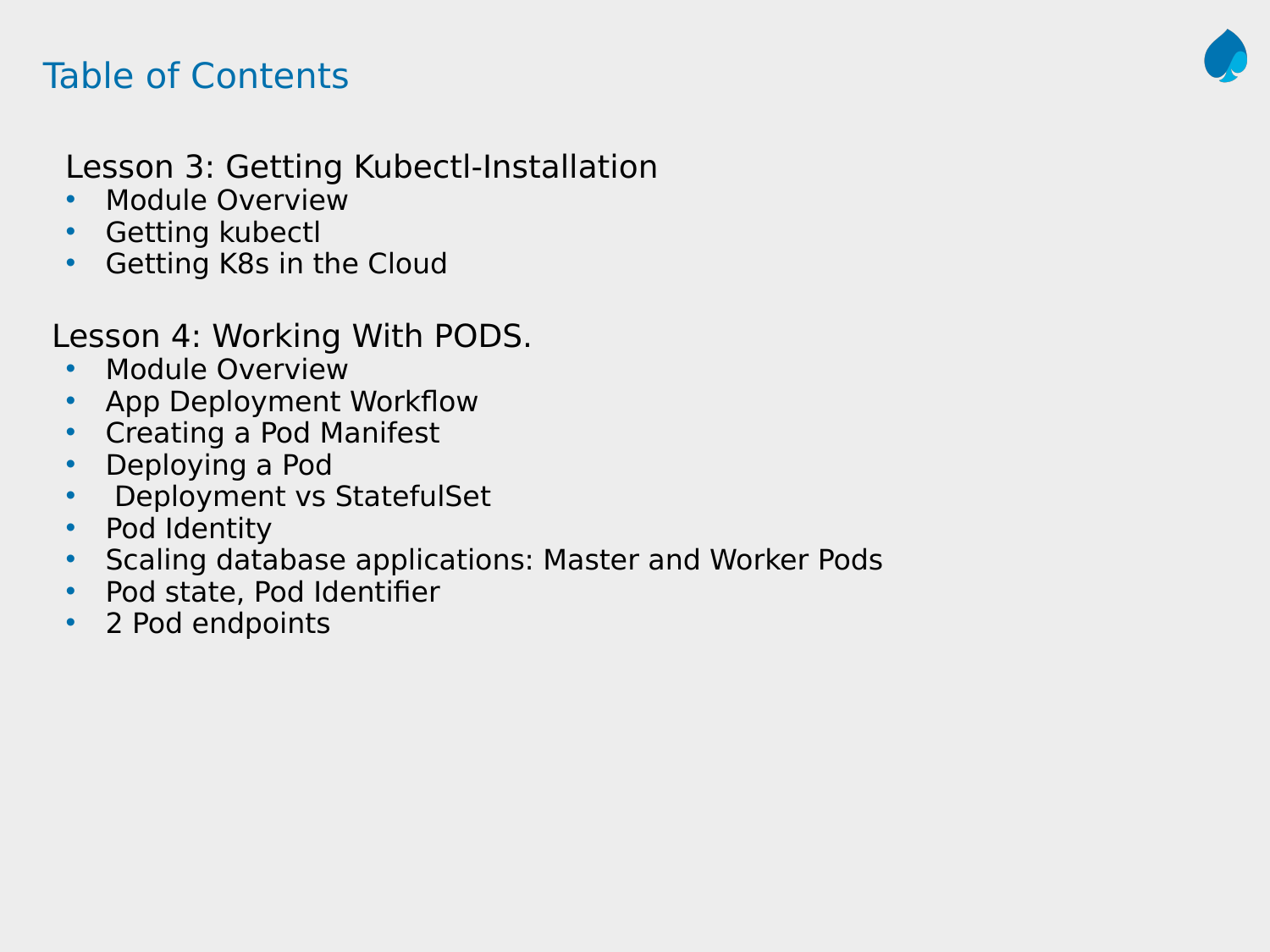

# Table of Contents

Lesson 3: Getting Kubectl-Installation
Module Overview
Getting kubectl
Getting K8s in the Cloud

 Lesson 4: Working With PODS.
Module Overview
App Deployment Workflow
Creating a Pod Manifest
Deploying a Pod
 Deployment vs StatefulSet
Pod Identity
Scaling database applications: Master and Worker Pods
Pod state, Pod Identifier
2 Pod endpoints